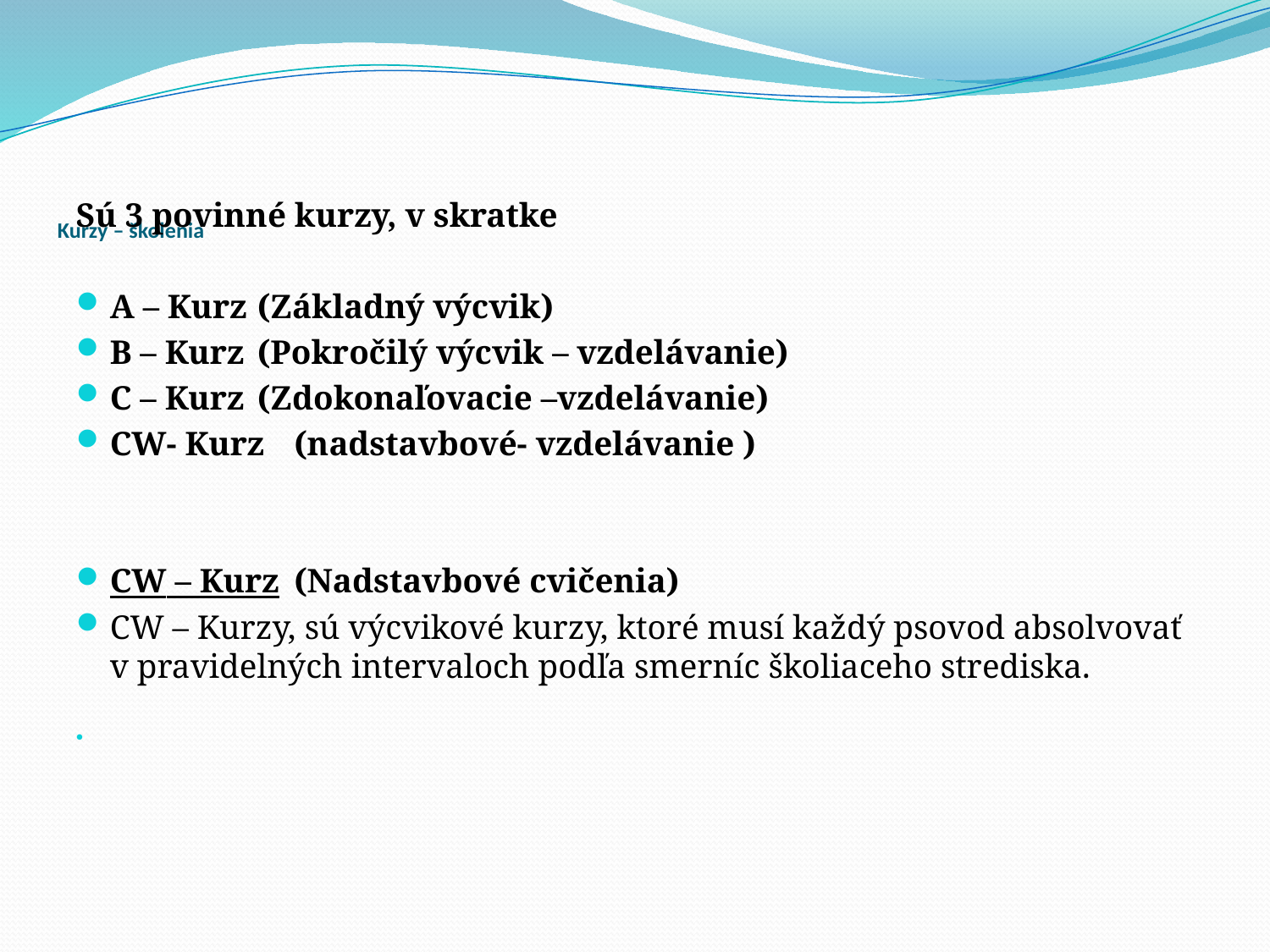

Sú 3 povinné kurzy, v skratke

A – Kurz		(Základný výcvik)
B – Kurz		(Pokročilý výcvik – vzdelávanie)
C – Kurz		(Zdokonaľovacie –vzdelávanie)
CW- Kurz		(nadstavbové- vzdelávanie )

CW – Kurz		(Nadstavbové cvičenia)
CW – Kurzy, sú výcvikové kurzy, ktoré musí každý psovod absolvovať  v pravidelných intervaloch podľa smerníc školiaceho strediska.

# Kurzy – školenia